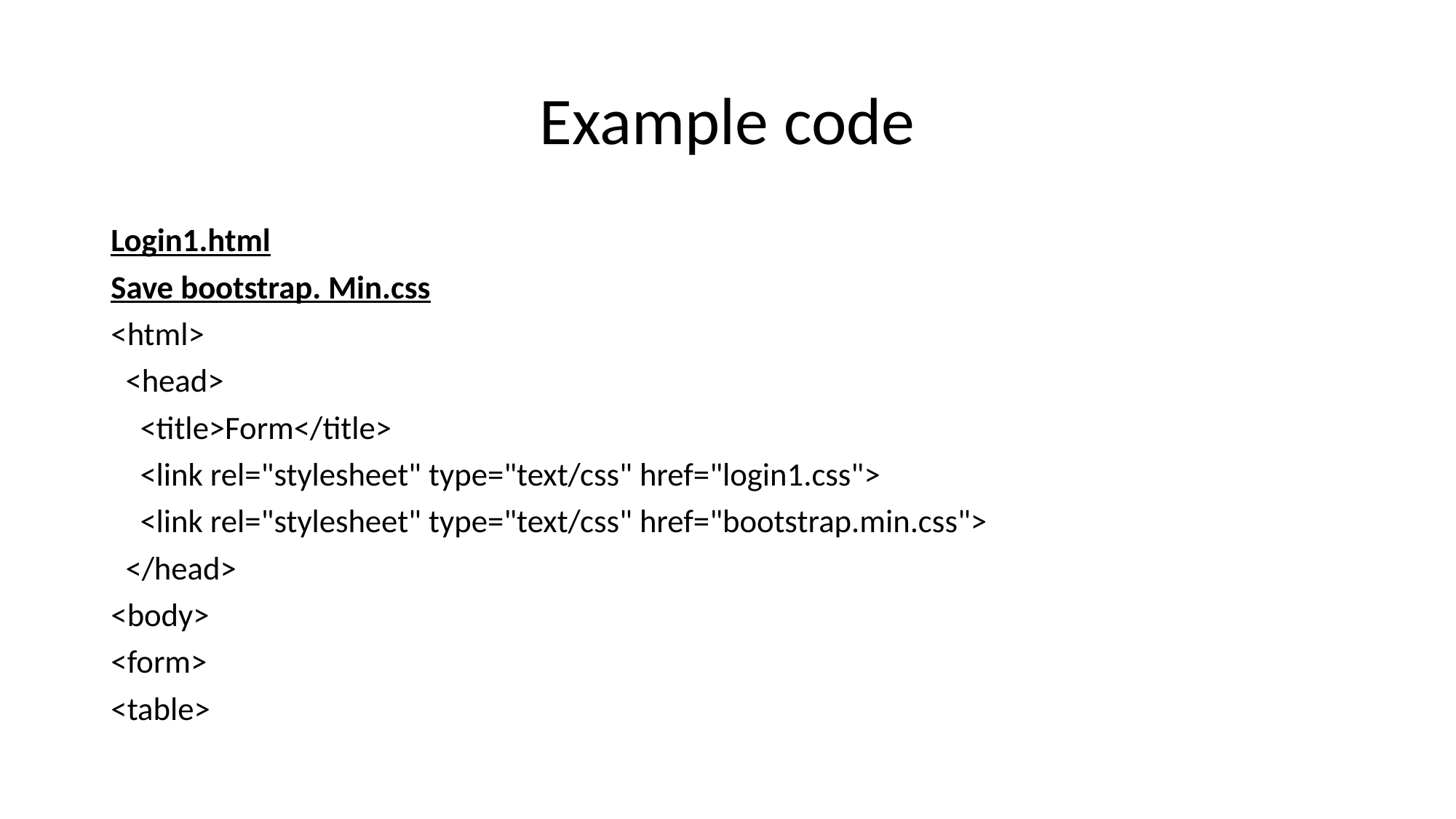

# Example code
Login1.html
Save bootstrap. Min.css
<html>
  <head>
    <title>Form</title>
    <link rel="stylesheet" type="text/css" href="login1.css">
    <link rel="stylesheet" type="text/css" href="bootstrap.min.css">
  </head>
<body>
<form>
<table>